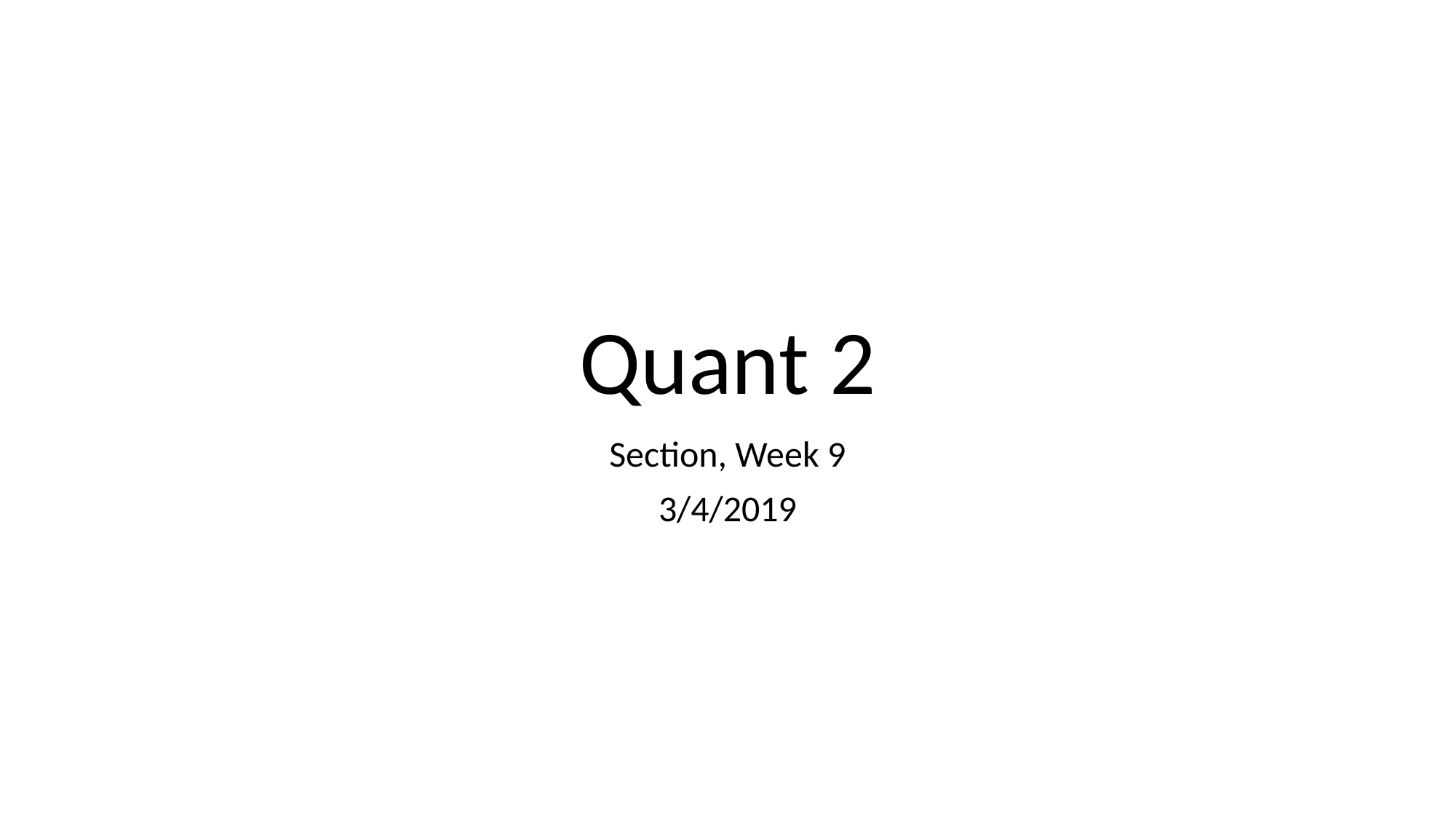

# Quant 2
Section, Week 9
3/4/2019